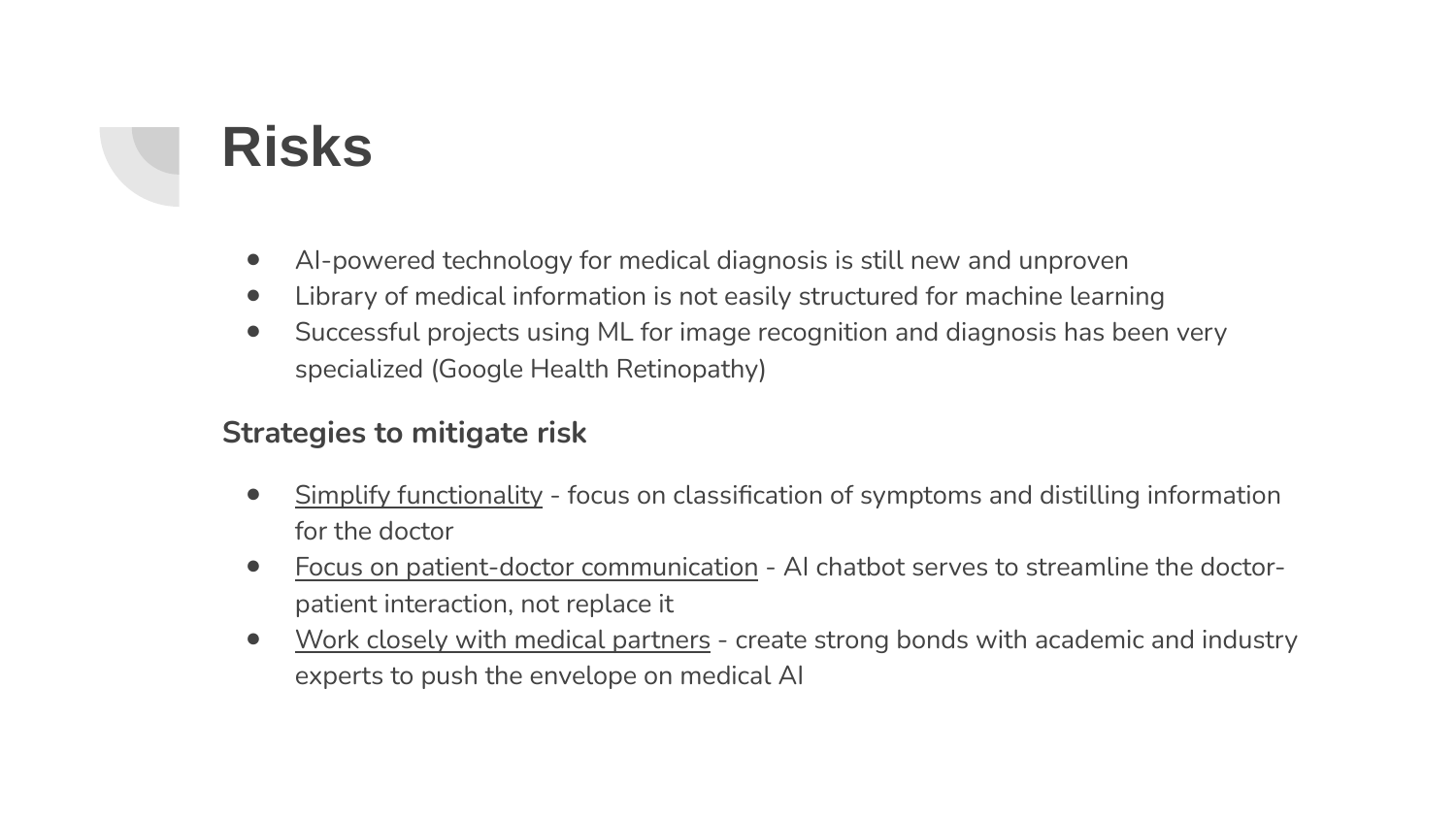

# Risks
AI-powered technology for medical diagnosis is still new and unproven
Library of medical information is not easily structured for machine learning
Successful projects using ML for image recognition and diagnosis has been very specialized (Google Health Retinopathy)
Strategies to mitigate risk
Simplify functionality - focus on classification of symptoms and distilling information for the doctor
Focus on patient-doctor communication - AI chatbot serves to streamline the doctor-patient interaction, not replace it
Work closely with medical partners - create strong bonds with academic and industry experts to push the envelope on medical AI